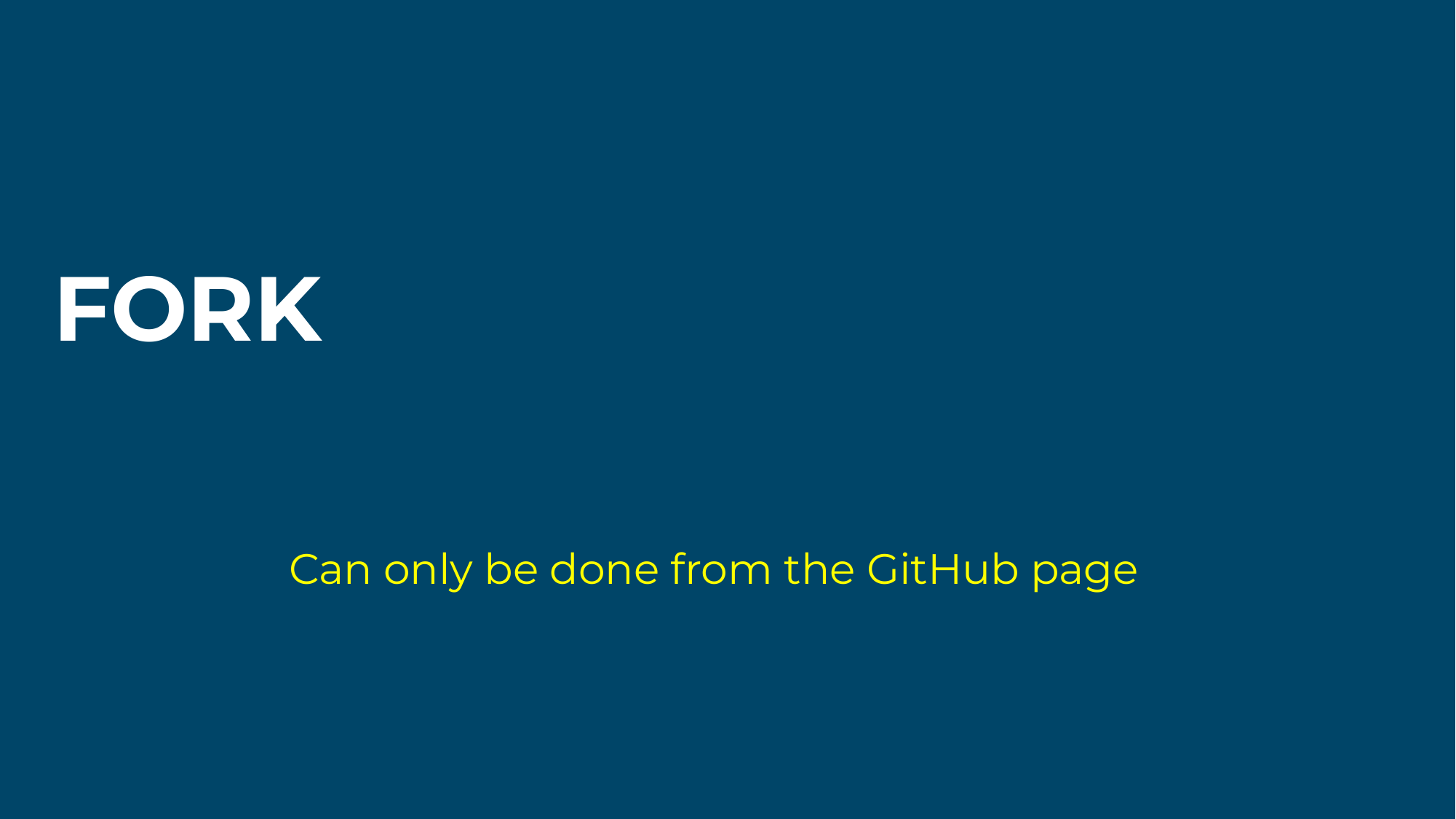

FORK
Can only be done from the GitHub page